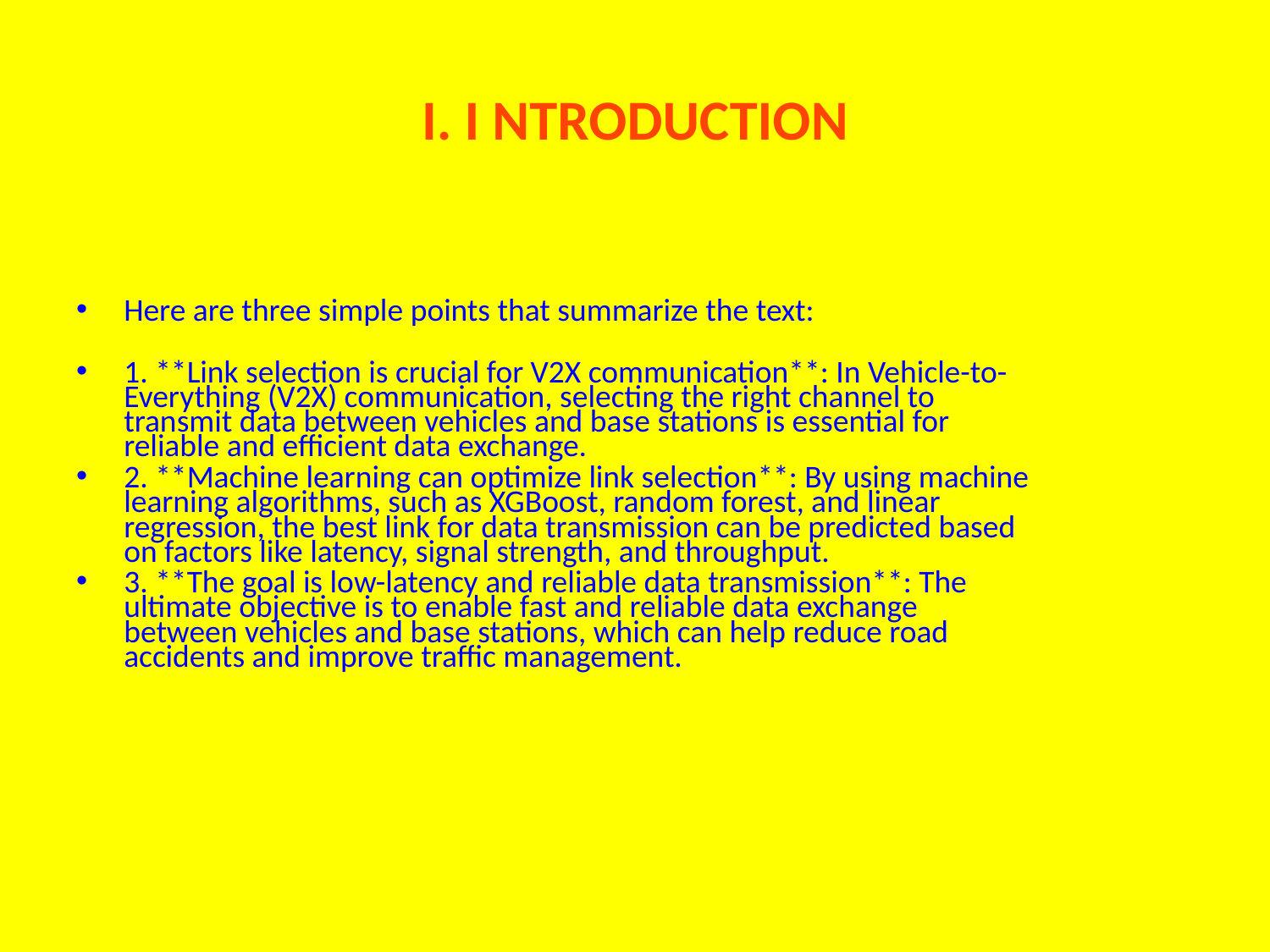

# I. I NTRODUCTION

Here are three simple points that summarize the text:

1. **Link selection is crucial for V2X communication**: In Vehicle-to-
Everything (V2X) communication, selecting the right channel to
transmit data between vehicles and base stations is essential for
reliable and efficient data exchange.
2. **Machine learning can optimize link selection**: By using machine
learning algorithms, such as XGBoost, random forest, and linear
regression, the best link for data transmission can be predicted based
on factors like latency, signal strength, and throughput.
3. **The goal is low-latency and reliable data transmission**: The
ultimate objective is to enable fast and reliable data exchange
between vehicles and base stations, which can help reduce road
accidents and improve traffic management.